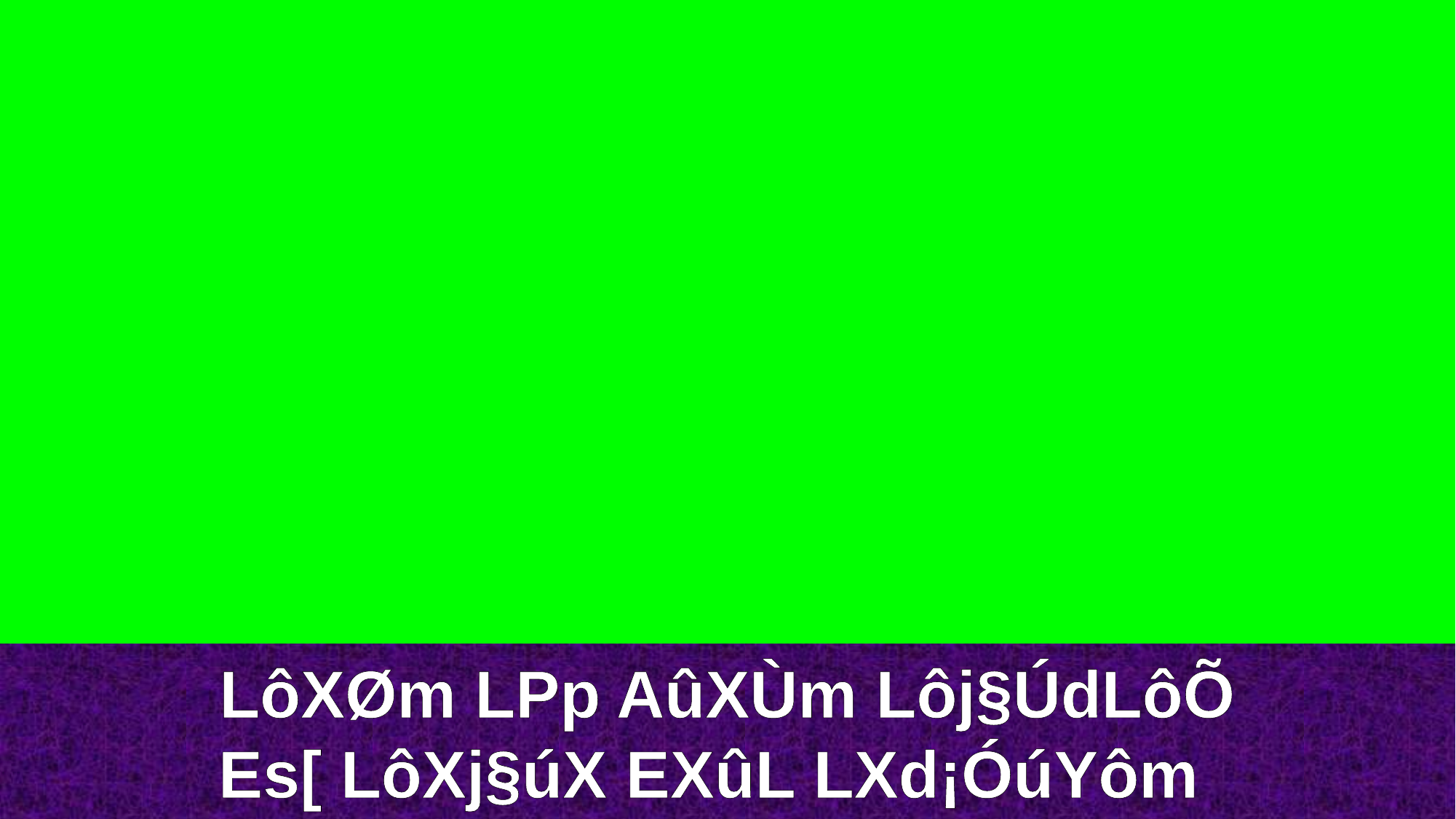

LôXØm LPp AûXÙm Lôj§ÚdLôÕ
Es[ LôXj§úX EXûL LXd¡ÓúYôm